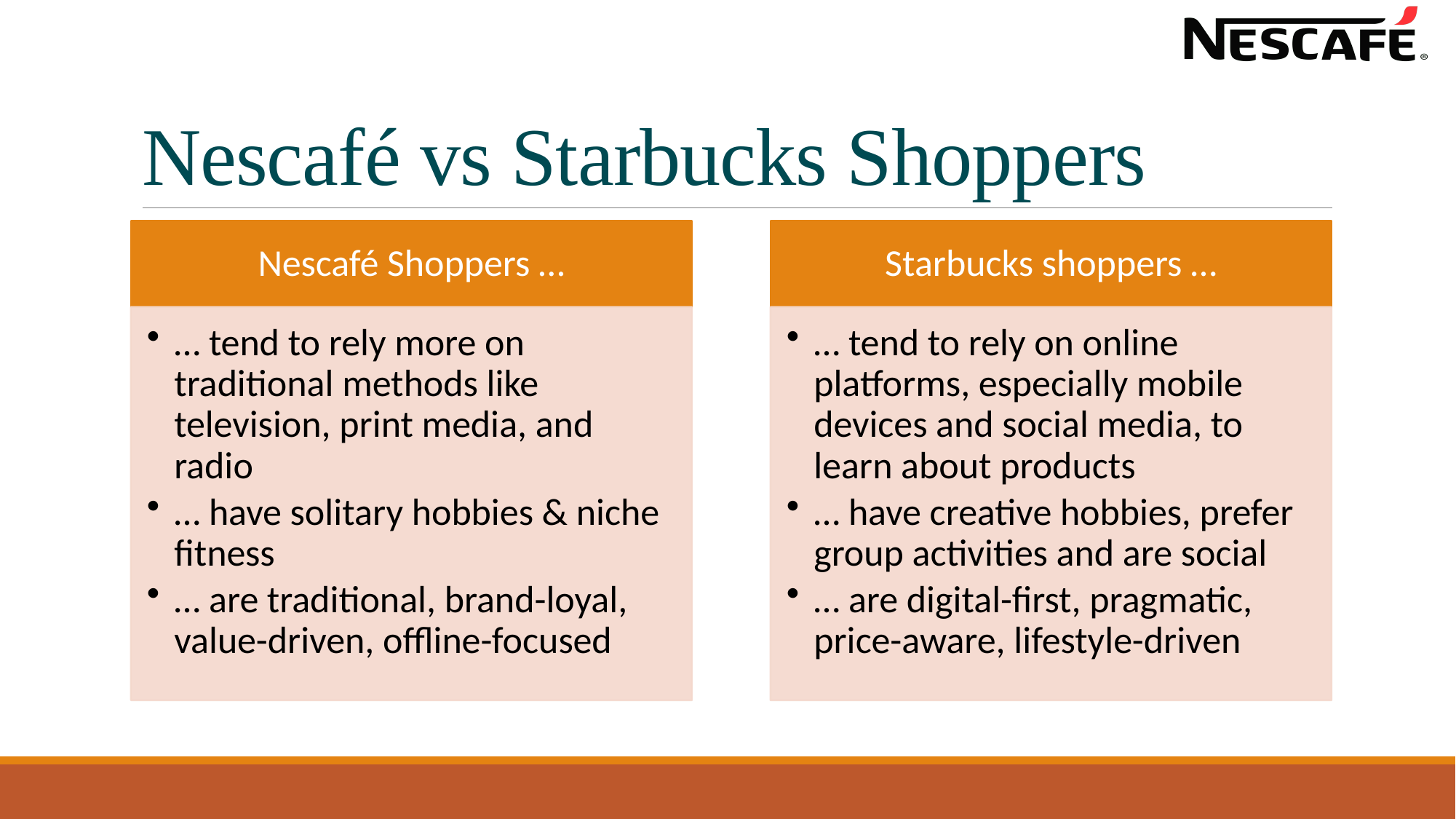

# Nescafé vs Starbucks Shoppers
Nescafé Shoppers …
… tend to rely more on traditional methods like television, print media, and radio
… have solitary hobbies & niche fitness
… are traditional, brand-loyal, value-driven, offline-focused
Starbucks shoppers …
… tend to rely on online platforms, especially mobile devices and social media, to learn about products
… have creative hobbies, prefer group activities and are social
… are digital-first, pragmatic, price-aware, lifestyle-driven